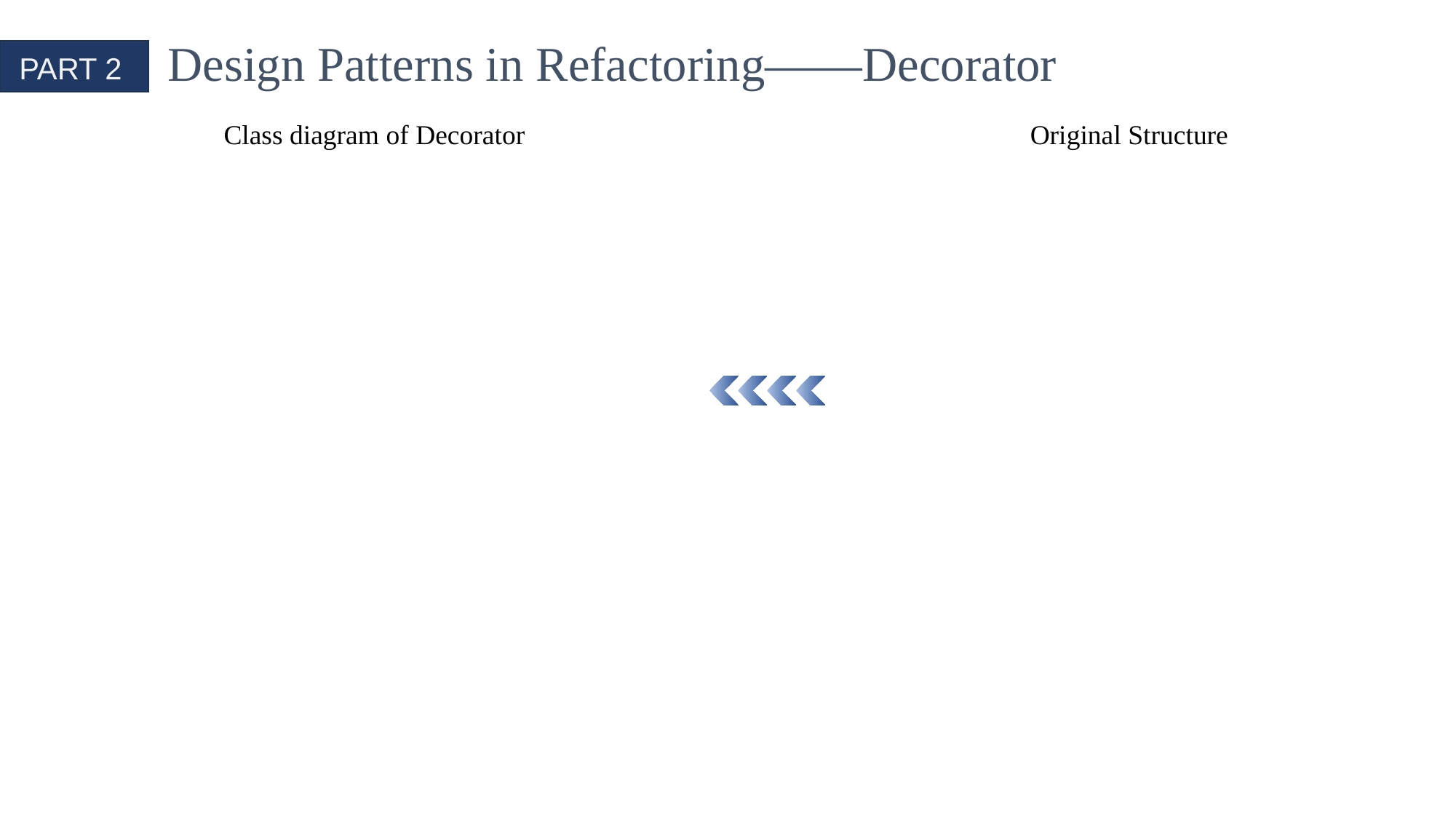

Design Patterns in Refactoring——Decorator

PART 2
Class diagram of Decorator
Original Structure